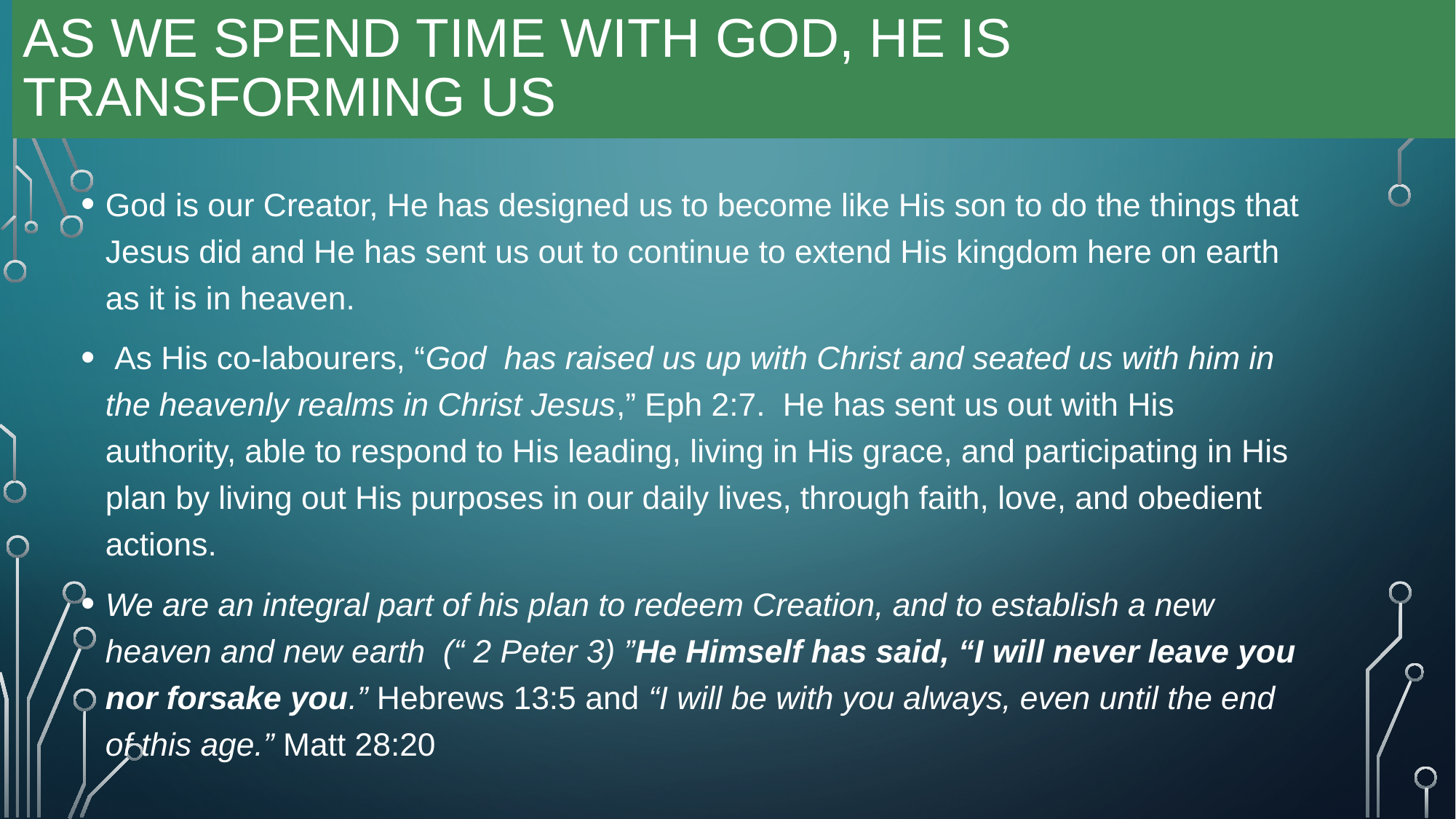

# As we spend time with god, he is transforming us
God is our Creator, He has designed us to become like His son to do the things that Jesus did and He has sent us out to continue to extend His kingdom here on earth as it is in heaven.
 As His co-labourers, “God  has raised us up with Christ and seated us with him in the heavenly realms in Christ Jesus,” Eph 2:7.  He has sent us out with His authority, able to respond to His leading, living in His grace, and participating in His plan by living out His purposes in our daily lives, through faith, love, and obedient actions.
We are an integral part of his plan to redeem Creation, and to establish a new heaven and new earth  (“ 2 Peter 3) ”He Himself has said, “I will never leave you nor forsake you.” Hebrews 13:5 and “I will be with you always, even until the end of this age.” Matt 28:20